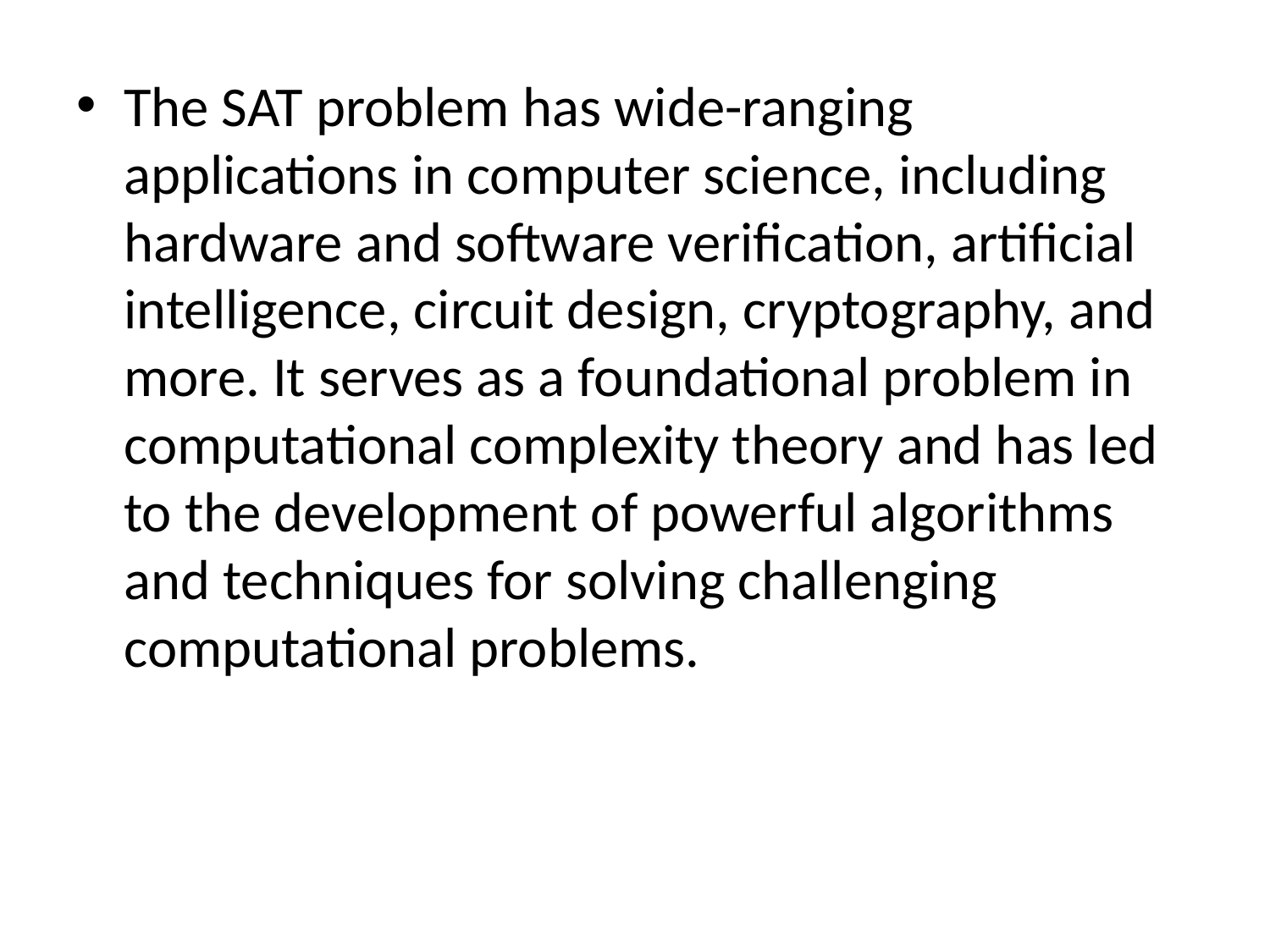

The SAT problem has wide-ranging applications in computer science, including hardware and software verification, artificial intelligence, circuit design, cryptography, and more. It serves as a foundational problem in computational complexity theory and has led to the development of powerful algorithms and techniques for solving challenging computational problems.